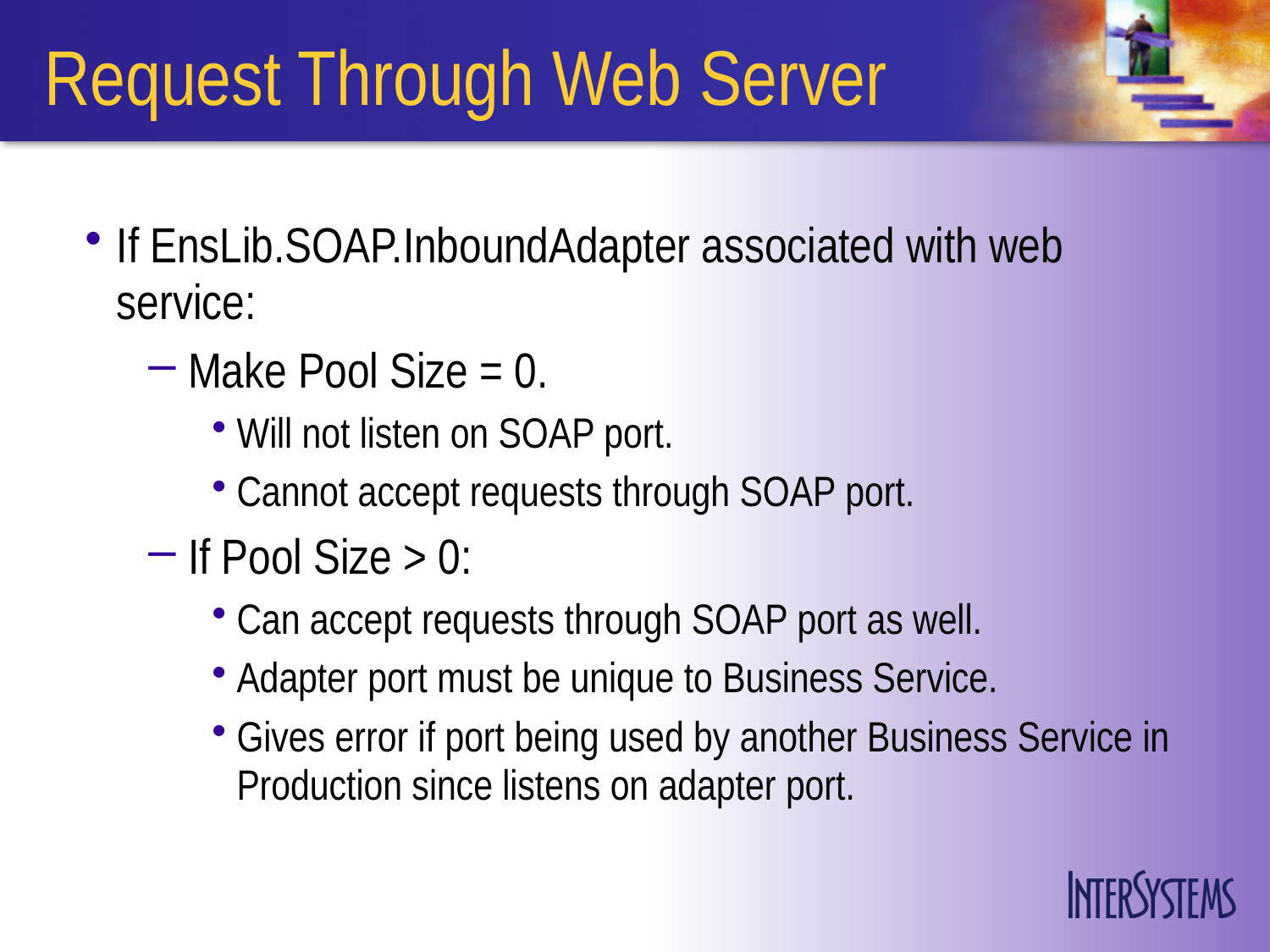

# Request Through Web Server
If EnsLib.SOAP.InboundAdapter associated with web service:
Make Pool Size = 0.
Will not listen on SOAP port.
Cannot accept requests through SOAP port.
If Pool Size > 0:
Can accept requests through SOAP port as well.
Adapter port must be unique to Business Service.
Gives error if port being used by another Business Service in Production since listens on adapter port.